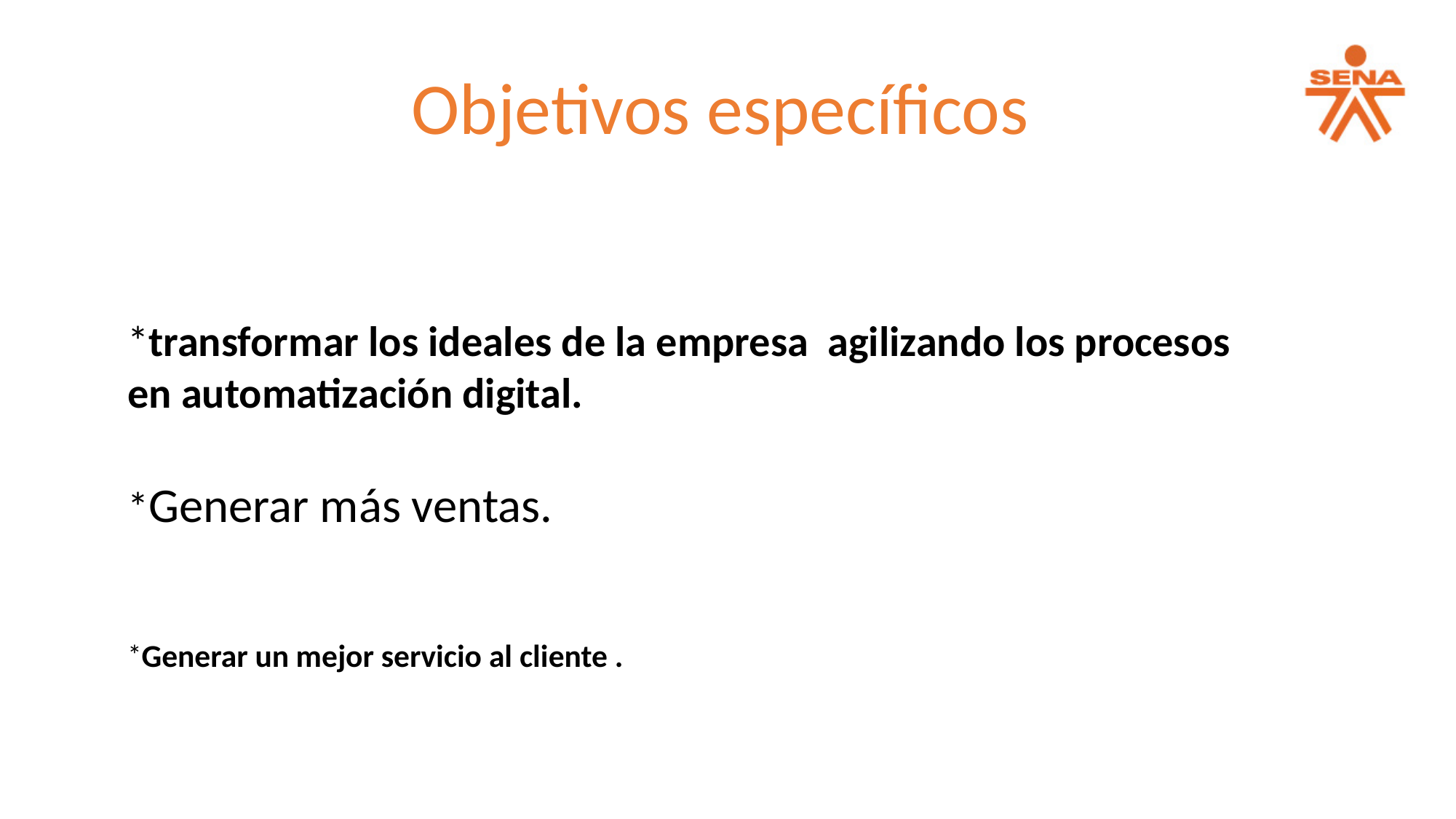

Objetivos específicos
*transformar los ideales de la empresa  agilizando los procesos en automatización digital.

*Generar más ventas.

*Generar un mejor servicio al cliente .